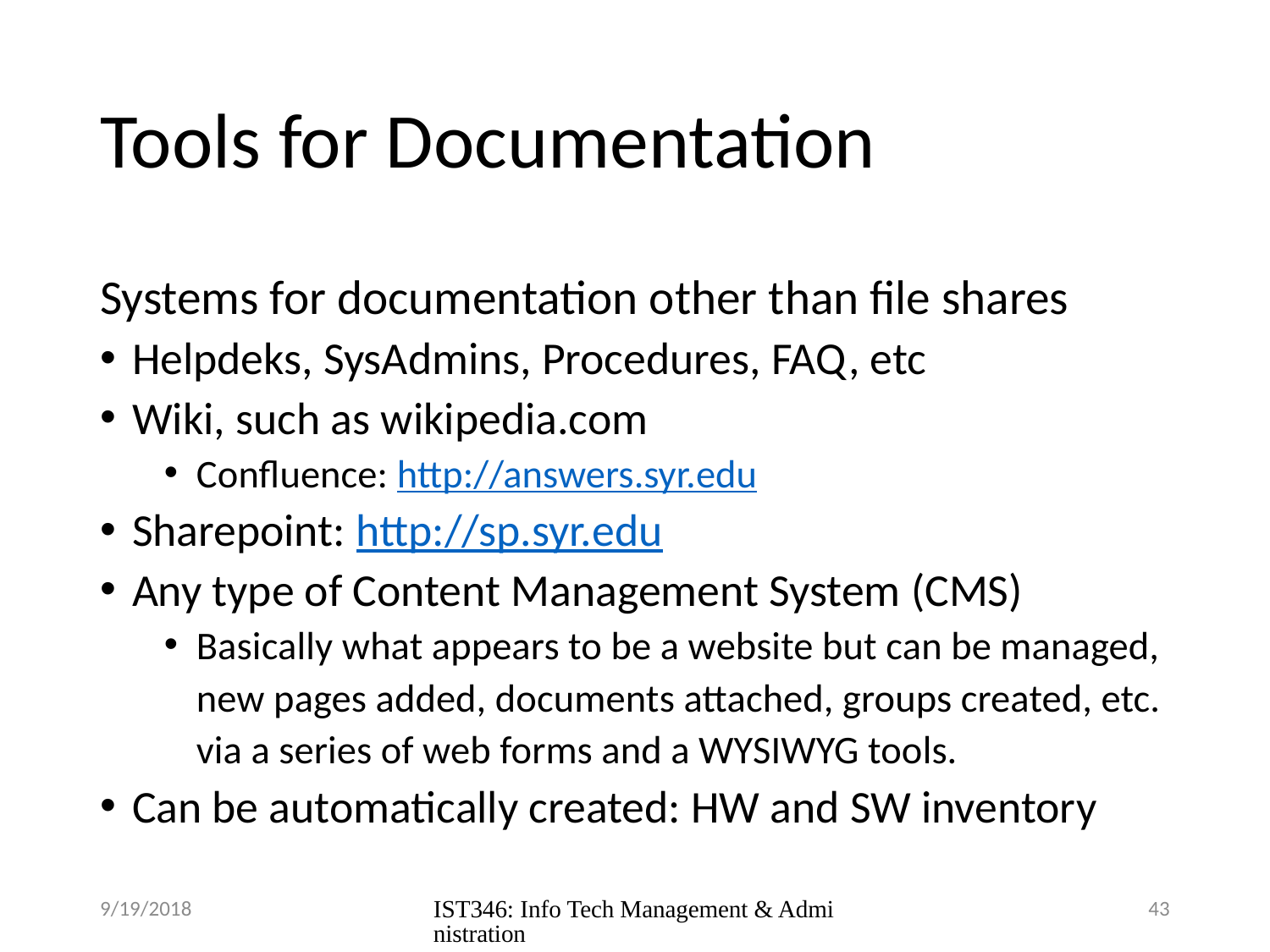

# Tools for Documentation
Systems for documentation other than file shares
Helpdeks, SysAdmins, Procedures, FAQ, etc
Wiki, such as wikipedia.com
Confluence: http://answers.syr.edu
Sharepoint: http://sp.syr.edu
Any type of Content Management System (CMS)
Basically what appears to be a website but can be managed, new pages added, documents attached, groups created, etc. via a series of web forms and a WYSIWYG tools.
Can be automatically created: HW and SW inventory

9/19/2018
IST346: Info Tech Management & Administration
43